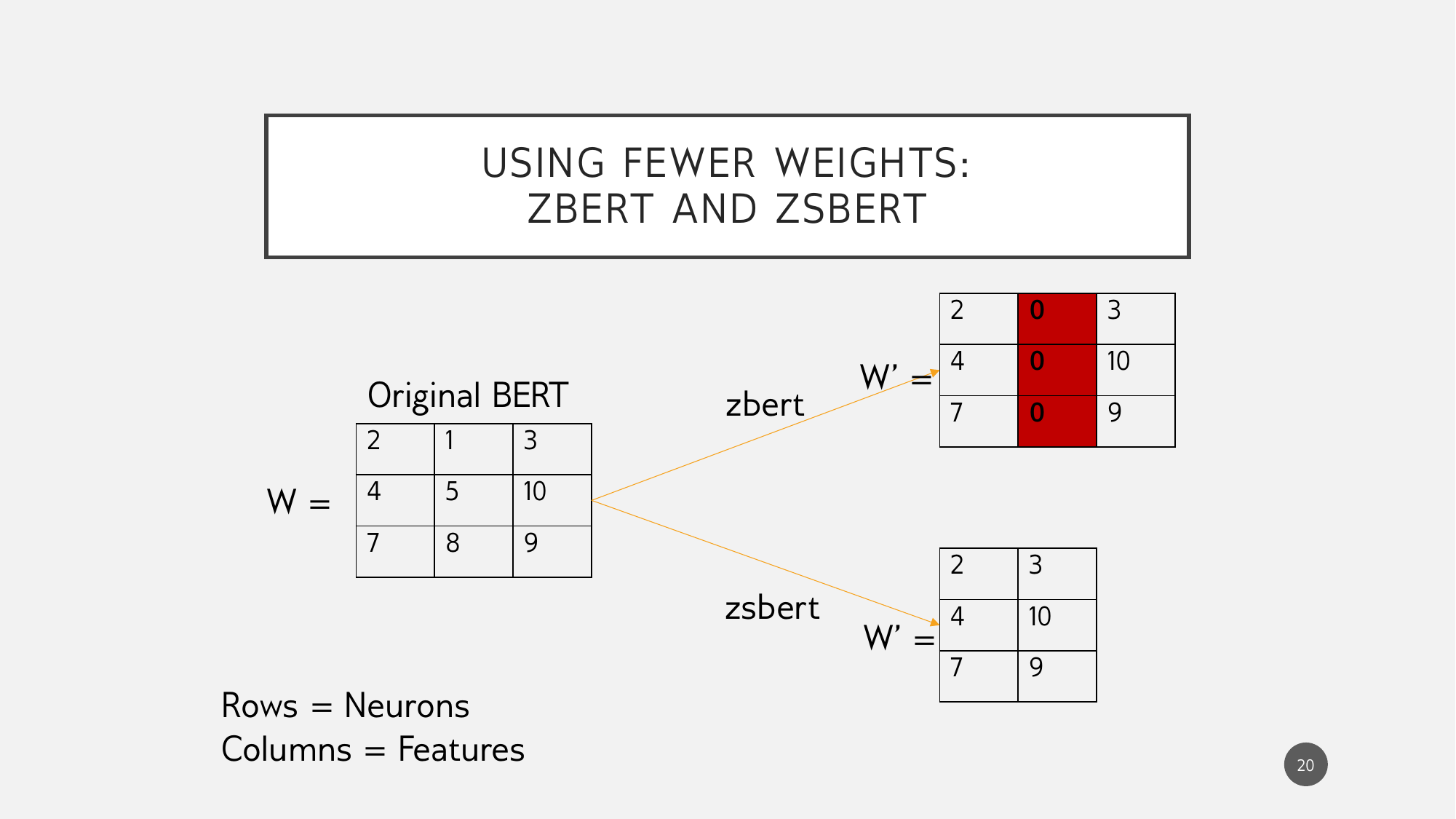

# Using Fewer Weights: ZBERT and ZSBERT
| 2 | 0 | 3 |
| --- | --- | --- |
| 4 | 0 | 10 |
| 7 | 0 | 9 |
W’ =
Original BERT
zbert
| 2 | 1 | 3 |
| --- | --- | --- |
| 4 | 5 | 10 |
| 7 | 8 | 9 |
W =
| 2 | 3 |
| --- | --- |
| 4 | 10 |
| 7 | 9 |
zsbert
W’ =
Rows = Neurons
Columns = Features
20